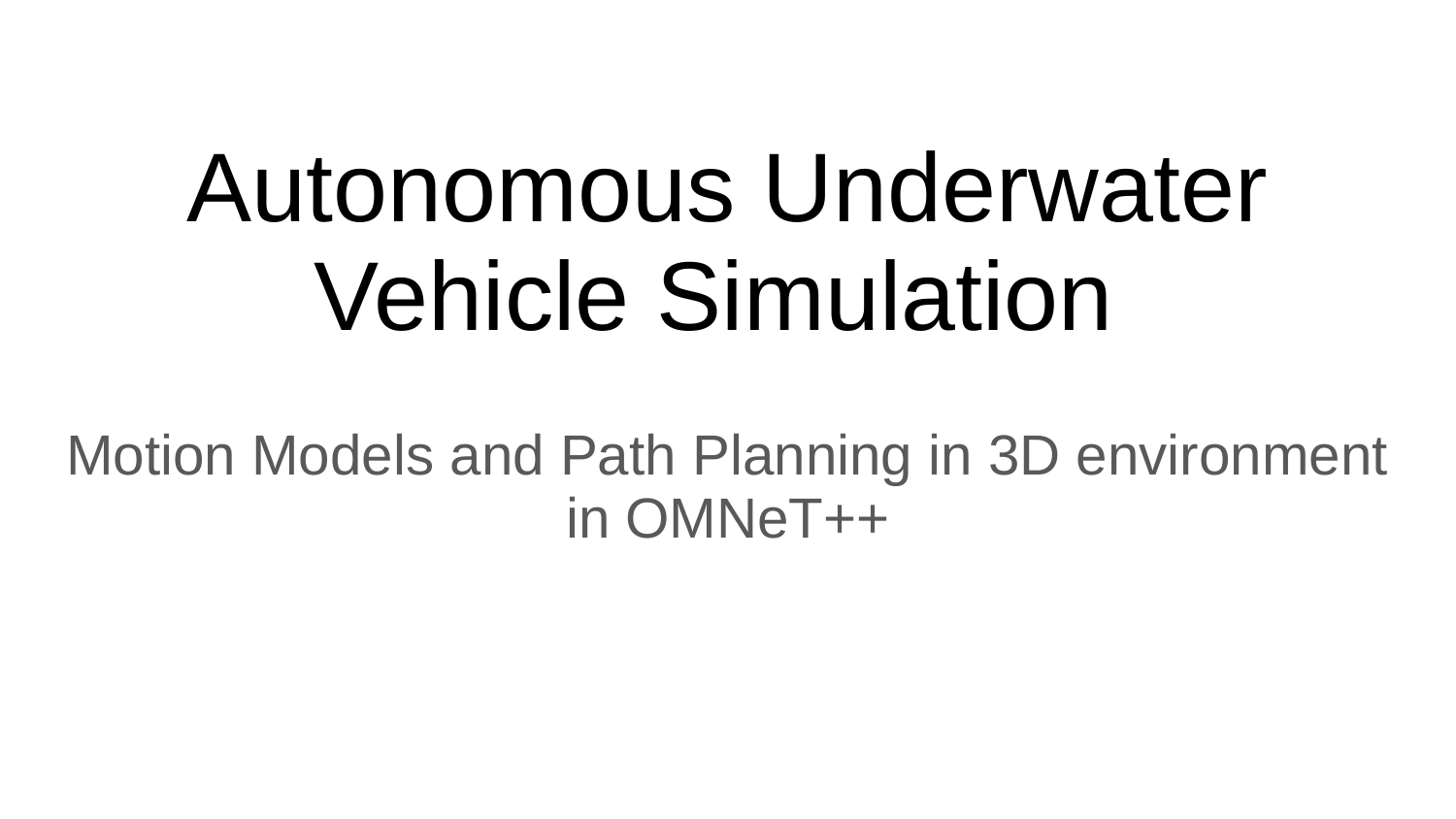

# Autonomous Underwater Vehicle Simulation
Motion Models and Path Planning in 3D environment in OMNeT++